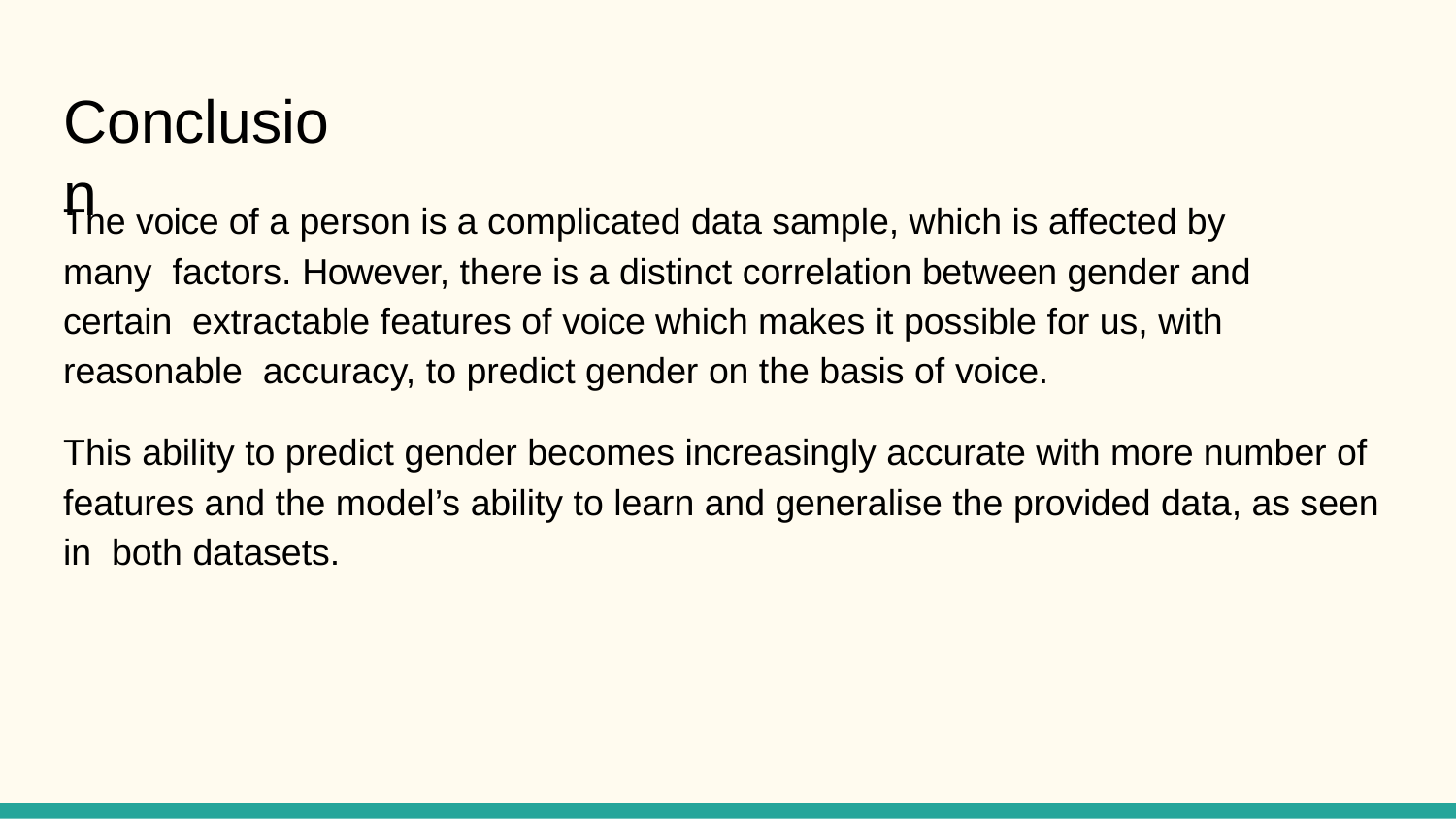

# Conclusion
The voice of a person is a complicated data sample, which is affected by many  factors. However, there is a distinct correlation between gender and certain  extractable features of voice which makes it possible for us, with reasonable  accuracy, to predict gender on the basis of voice.
This ability to predict gender becomes increasingly accurate with more number of  features and the model’s ability to learn and generalise the provided data, as seen in  both datasets.